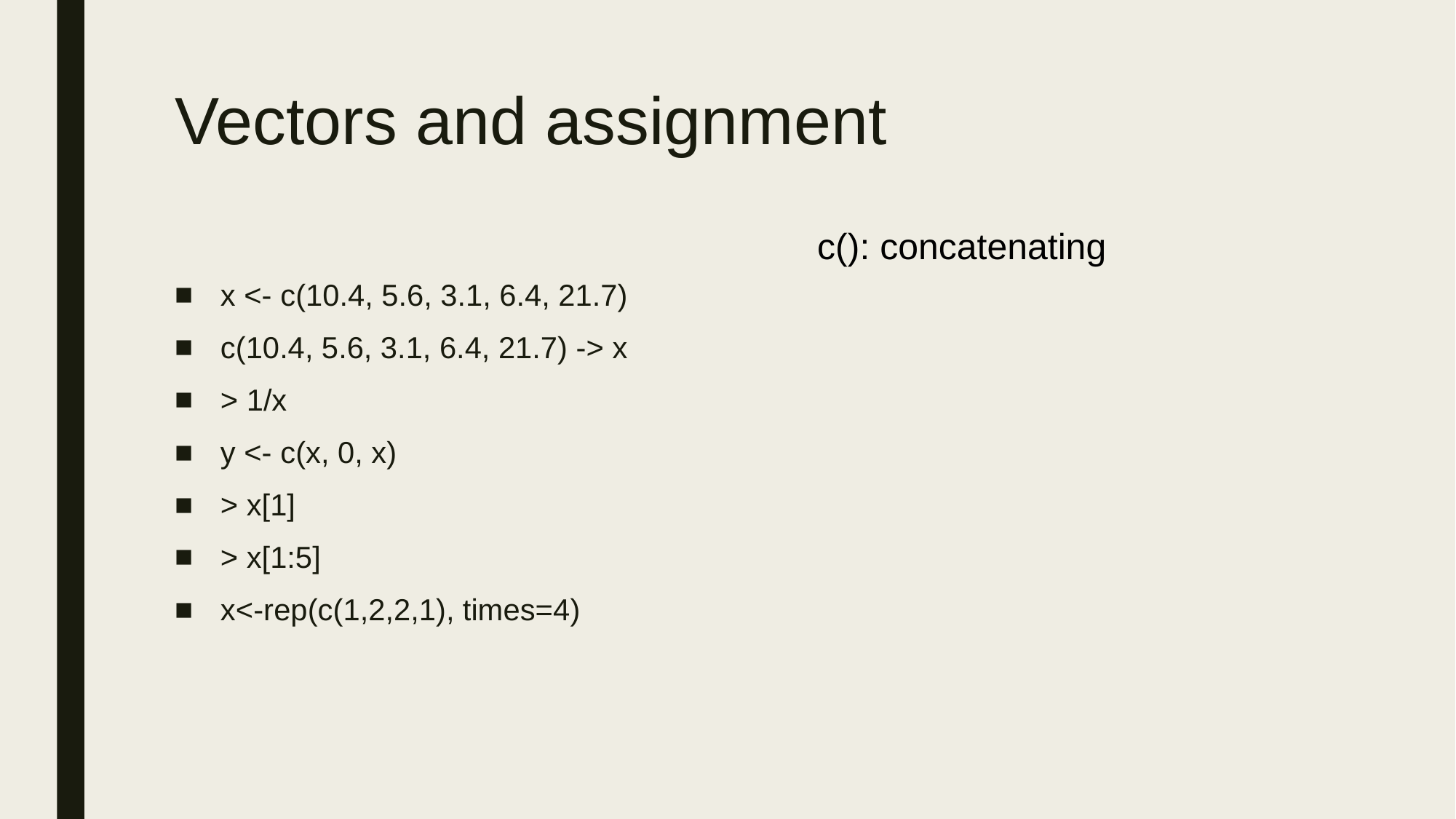

# Vectors and assignment
c(): concatenating
x <- c(10.4, 5.6, 3.1, 6.4, 21.7)
c(10.4, 5.6, 3.1, 6.4, 21.7) -> x
> 1/x
y <- c(x, 0, x)
> x[1]
> x[1:5]
x<-rep(c(1,2,2,1), times=4)